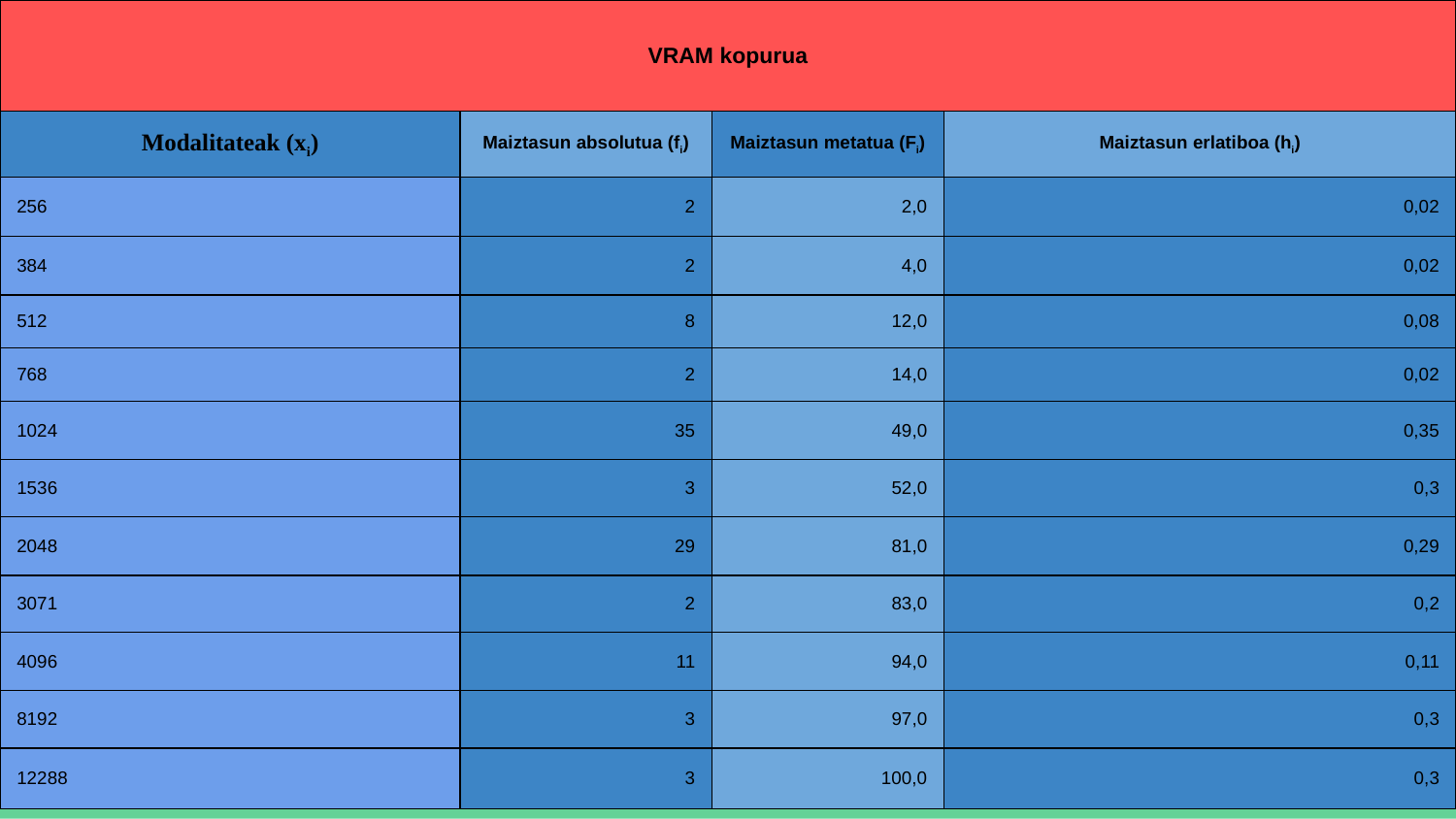

| VRAM kopurua |  |  |  |
| --- | --- | --- | --- |
| Modalitateak (xi) | Maiztasun absolutua (fi) | Maiztasun metatua (Fi) | Maiztasun erlatiboa (hi) |
| 256 | 2 | 2,0 | 0,02 |
| 384 | 2 | 4,0 | 0,02 |
| 512 | 8 | 12,0 | 0,08 |
| 768 | 2 | 14,0 | 0,02 |
| 1024 | 35 | 49,0 | 0,35 |
| 1536 | 3 | 52,0 | 0,3 |
| 2048 | 29 | 81,0 | 0,29 |
| 3071 | 2 | 83,0 | 0,2 |
| 4096 | 11 | 94,0 | 0,11 |
| 8192 | 3 | 97,0 | 0,3 |
| 12288 | 3 | 100,0 | 0,3 |